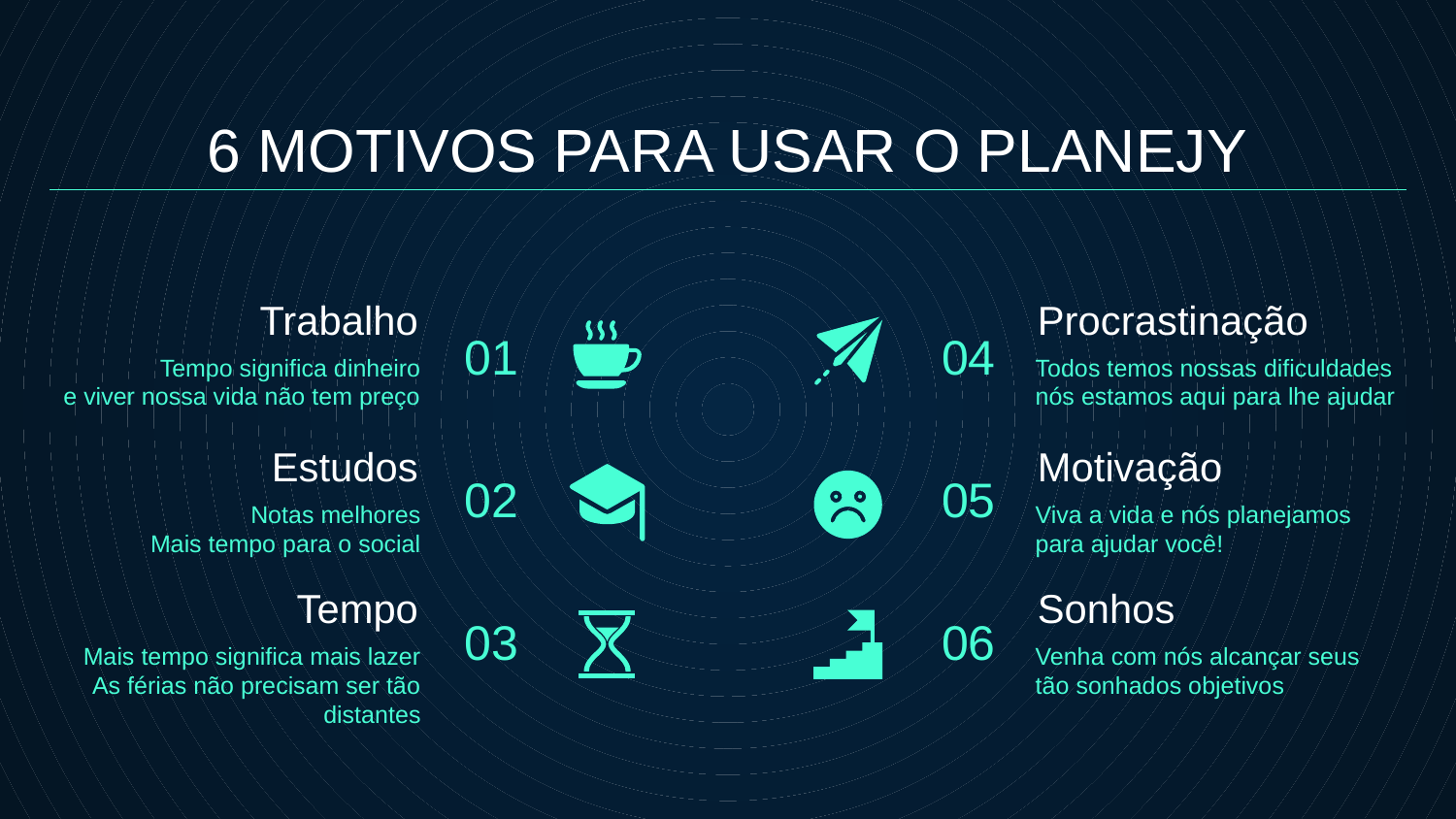

# 6 MOTIVOS PARA USAR O PLANEJY
01
04

Trabalho
Procrastinação
Tempo significa dinheiro
e viver nossa vida não tem preço
Todos temos nossas dificuldades
nós estamos aqui para lhe ajudar
02
05

Estudos
Motivação
Notas melhores
Mais tempo para o social

Viva a vida e nós planejamos
para ajudar você!
03
06

Tempo
Sonhos

Mais tempo significa mais lazer
As férias não precisam ser tão distantes
Venha com nós alcançar seus
tão sonhados objetivos